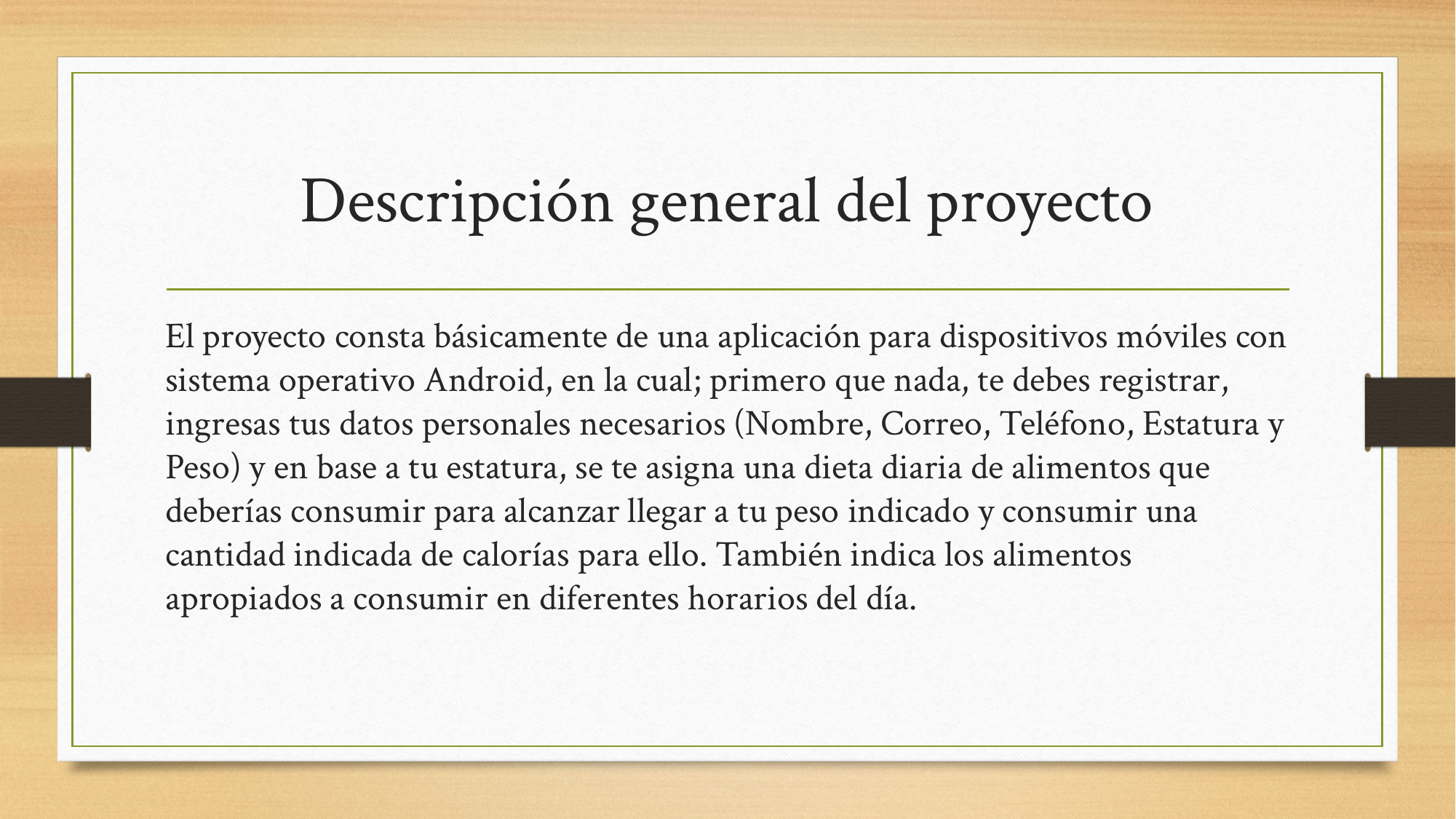

# Descripción general del proyecto
El proyecto consta básicamente de una aplicación para dispositivos móviles con sistema operativo Android, en la cual; primero que nada, te debes registrar, ingresas tus datos personales necesarios (Nombre, Correo, Teléfono, Estatura y Peso) y en base a tu estatura, se te asigna una dieta diaria de alimentos que deberías consumir para alcanzar llegar a tu peso indicado y consumir una cantidad indicada de calorías para ello. También indica los alimentos apropiados a consumir en diferentes horarios del día.